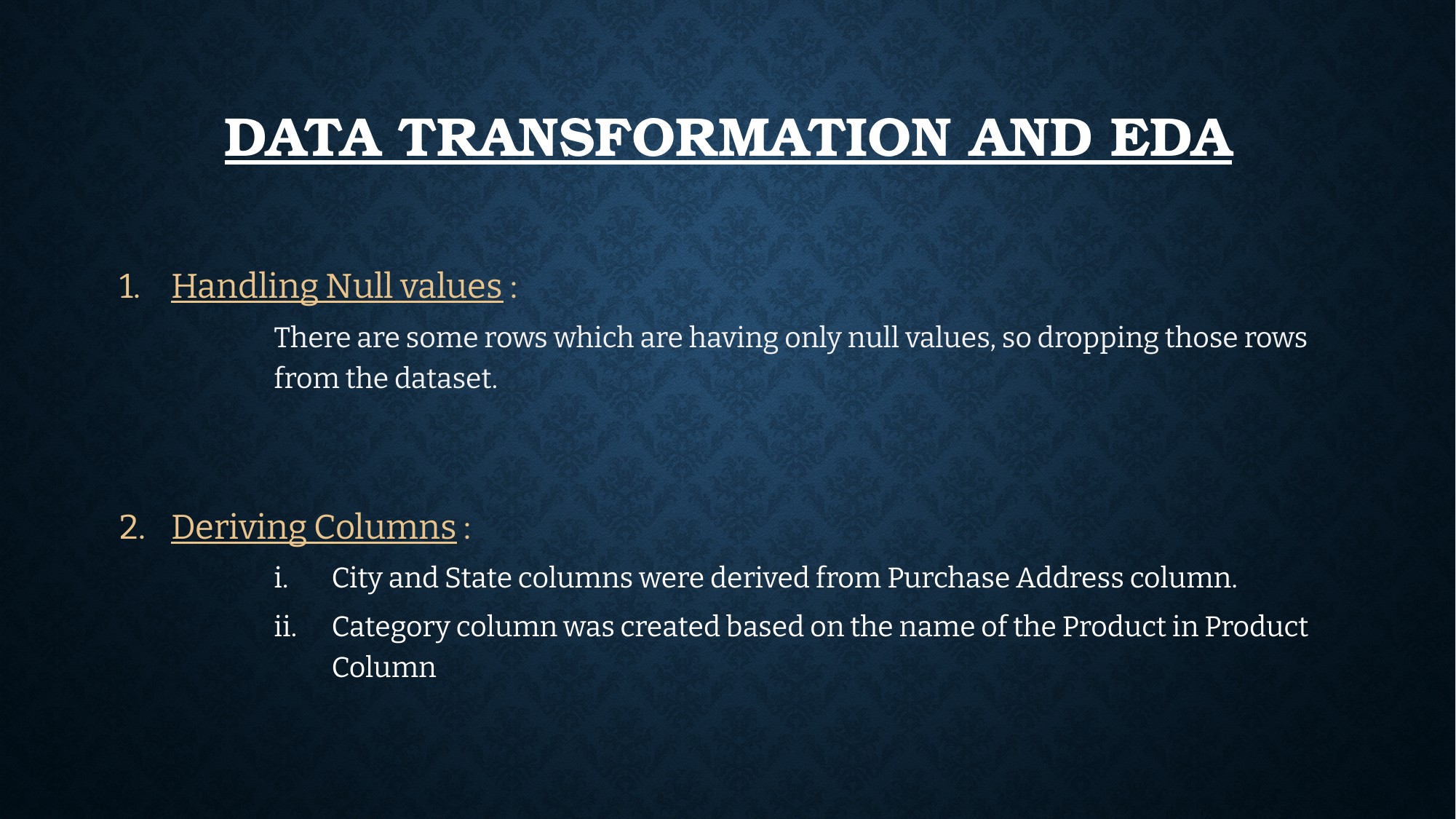

# Data Transformation and EDA
Handling Null values :
There are some rows which are having only null values, so dropping those rows from the dataset.

Deriving Columns :
City and State columns were derived from Purchase Address column.
Category column was created based on the name of the Product in Product Column